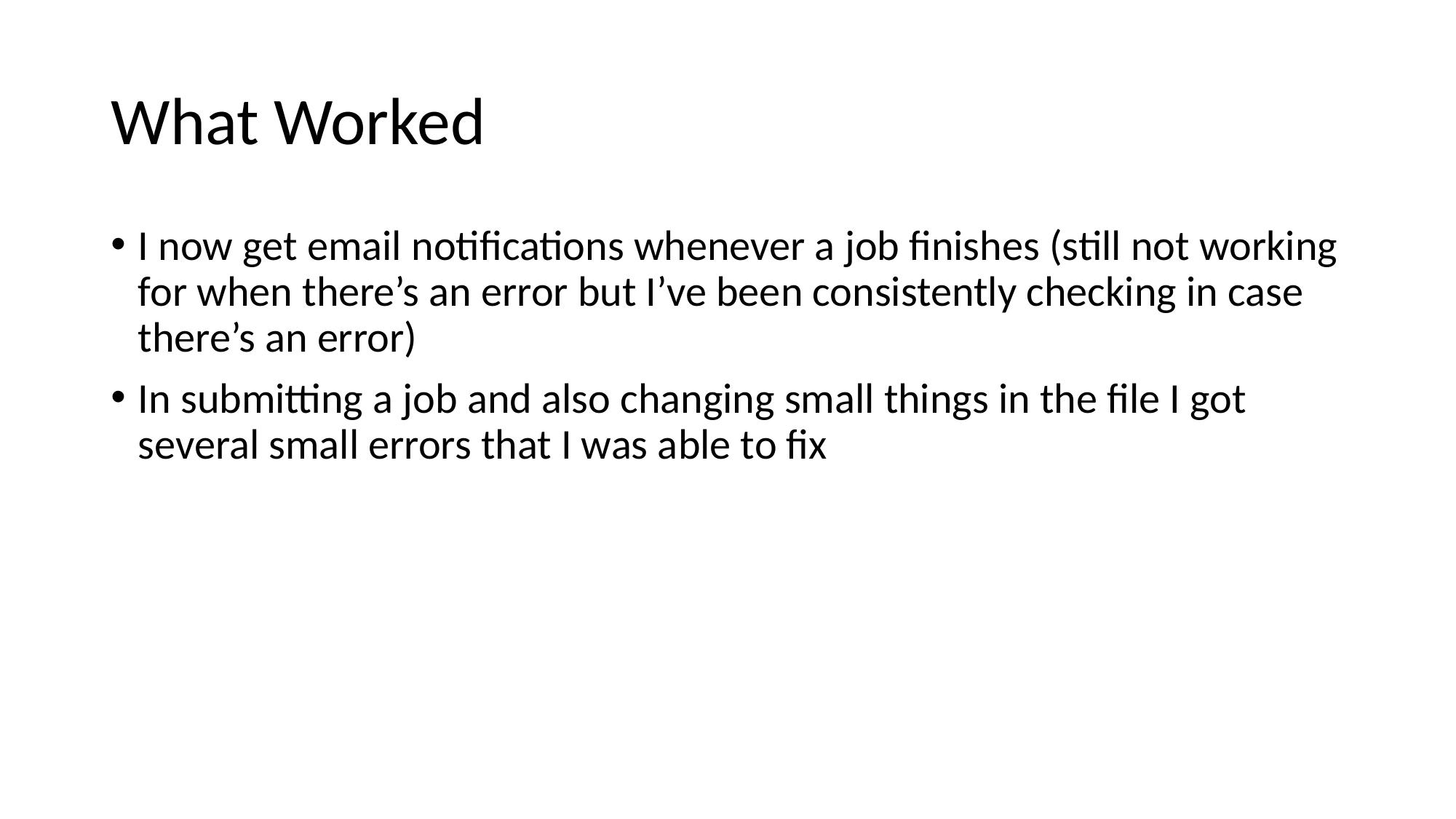

# What Worked
I now get email notifications whenever a job finishes (still not working for when there’s an error but I’ve been consistently checking in case there’s an error)
In submitting a job and also changing small things in the file I got several small errors that I was able to fix